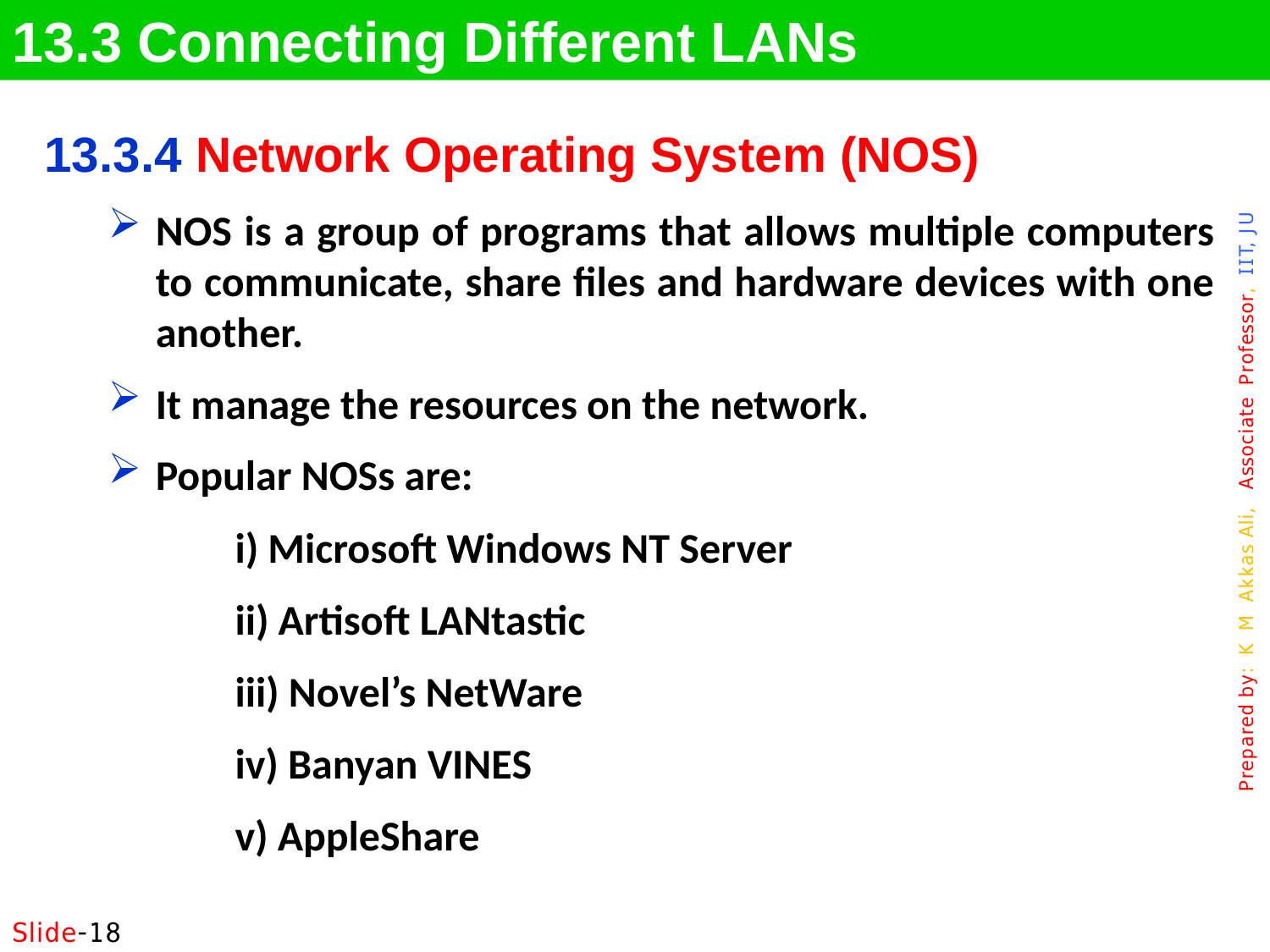

13.3 Connecting Different LANs
13.3.4 Network Operating System (NOS)
NOS is a group of programs that allows multiple computers to communicate, share files and hardware devices with one another.
It manage the resources on the network.
Popular NOSs are:
i) Microsoft Windows NT Server
ii) Artisoft LANtastic
iii) Novel’s NetWare
iv) Banyan VINES
v) AppleShare

Slide-18